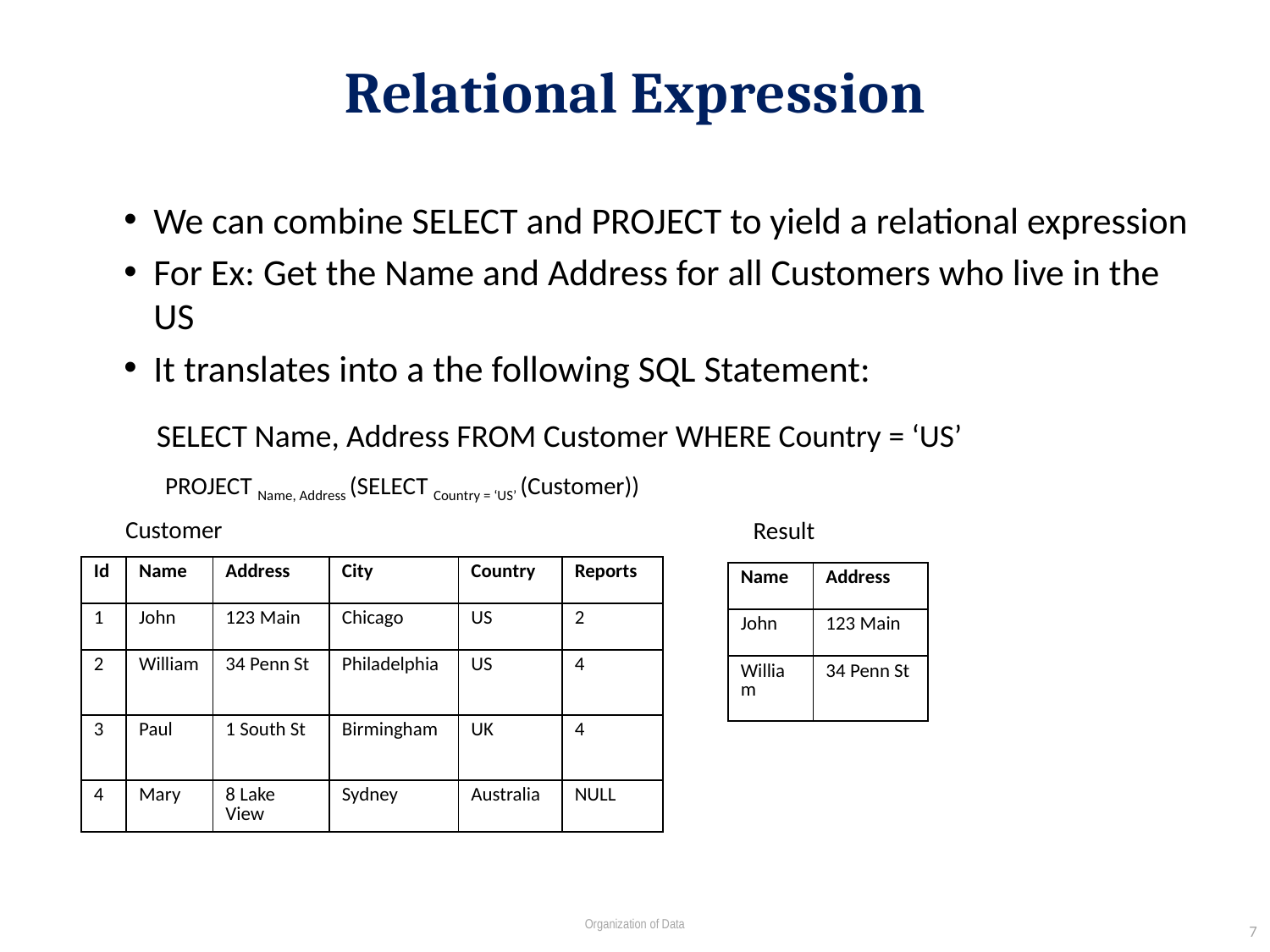

# Relational Expression
We can combine SELECT and PROJECT to yield a relational expression
For Ex: Get the Name and Address for all Customers who live in the US
It translates into a the following SQL Statement:
SELECT Name, Address FROM Customer WHERE Country = ‘US’
PROJECT Name, Address (SELECT Country = ‘US’ (Customer))
Customer
Result
| Id | Name | Address | City | Country | Reports |
| --- | --- | --- | --- | --- | --- |
| 1 | John | 123 Main | Chicago | US | 2 |
| 2 | William | 34 Penn St | Philadelphia | US | 4 |
| 3 | Paul | 1 South St | Birmingham | UK | 4 |
| 4 | Mary | 8 Lake View | Sydney | Australia | NULL |
| Name | Address |
| --- | --- |
| John | 123 Main |
| William | 34 Penn St |
7
Organization of Data